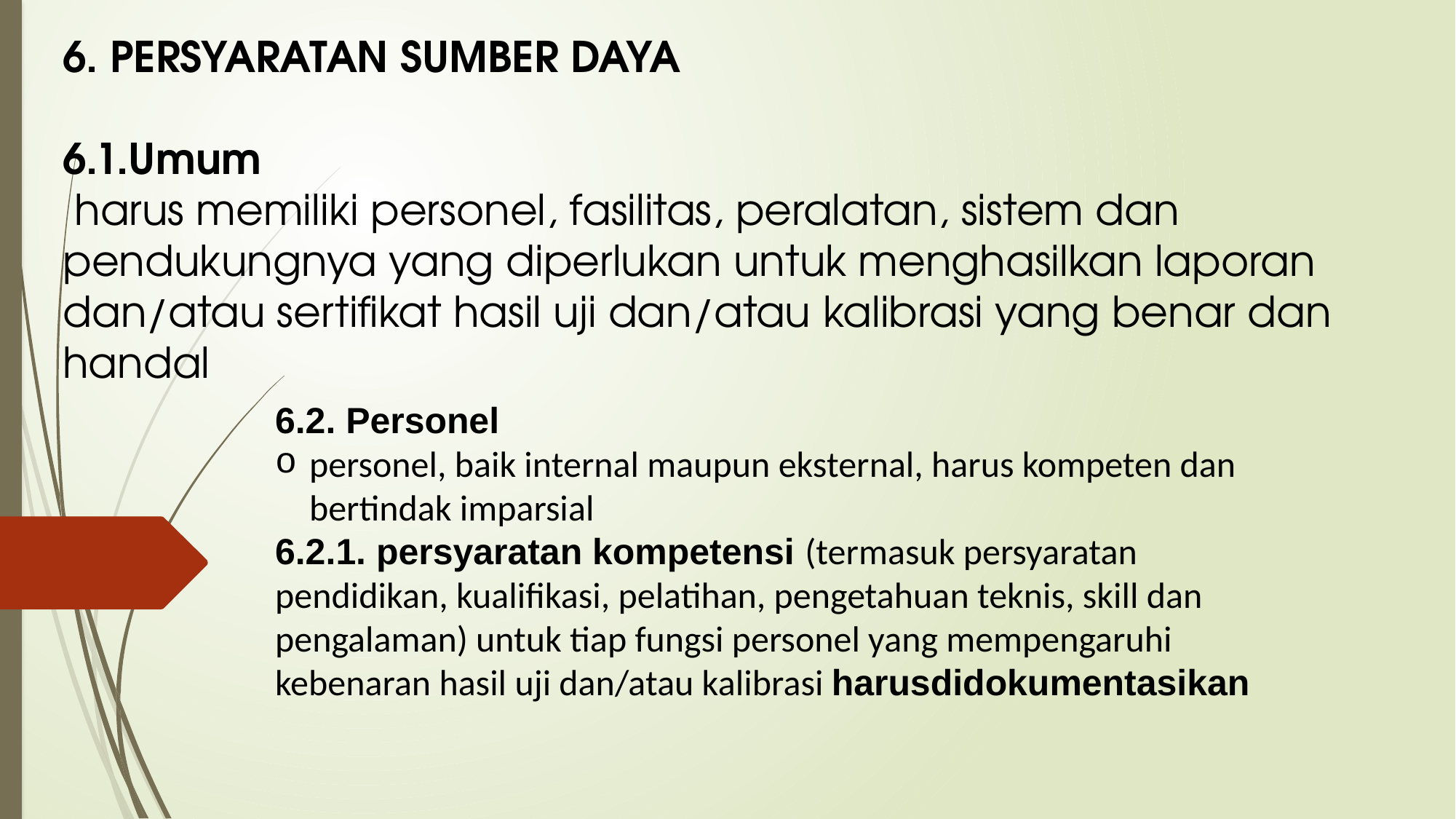

6. PERSYARATAN SUMBER DAYA

6.1.Umum
 harus memiliki personel, fasilitas, peralatan, sistem dan pendukungnya yang diperlukan untuk menghasilkan laporan dan/atau sertifikat hasil uji dan/atau kalibrasi yang benar dan handal
6.2. Personel
personel, baik internal maupun eksternal, harus kompeten dan bertindak imparsial
6.2.1. persyaratan kompetensi (termasuk persyaratan pendidikan, kualifikasi, pelatihan, pengetahuan teknis, skill dan pengalaman) untuk tiap fungsi personel yang mempengaruhi kebenaran hasil uji dan/atau kalibrasi harusdidokumentasikan